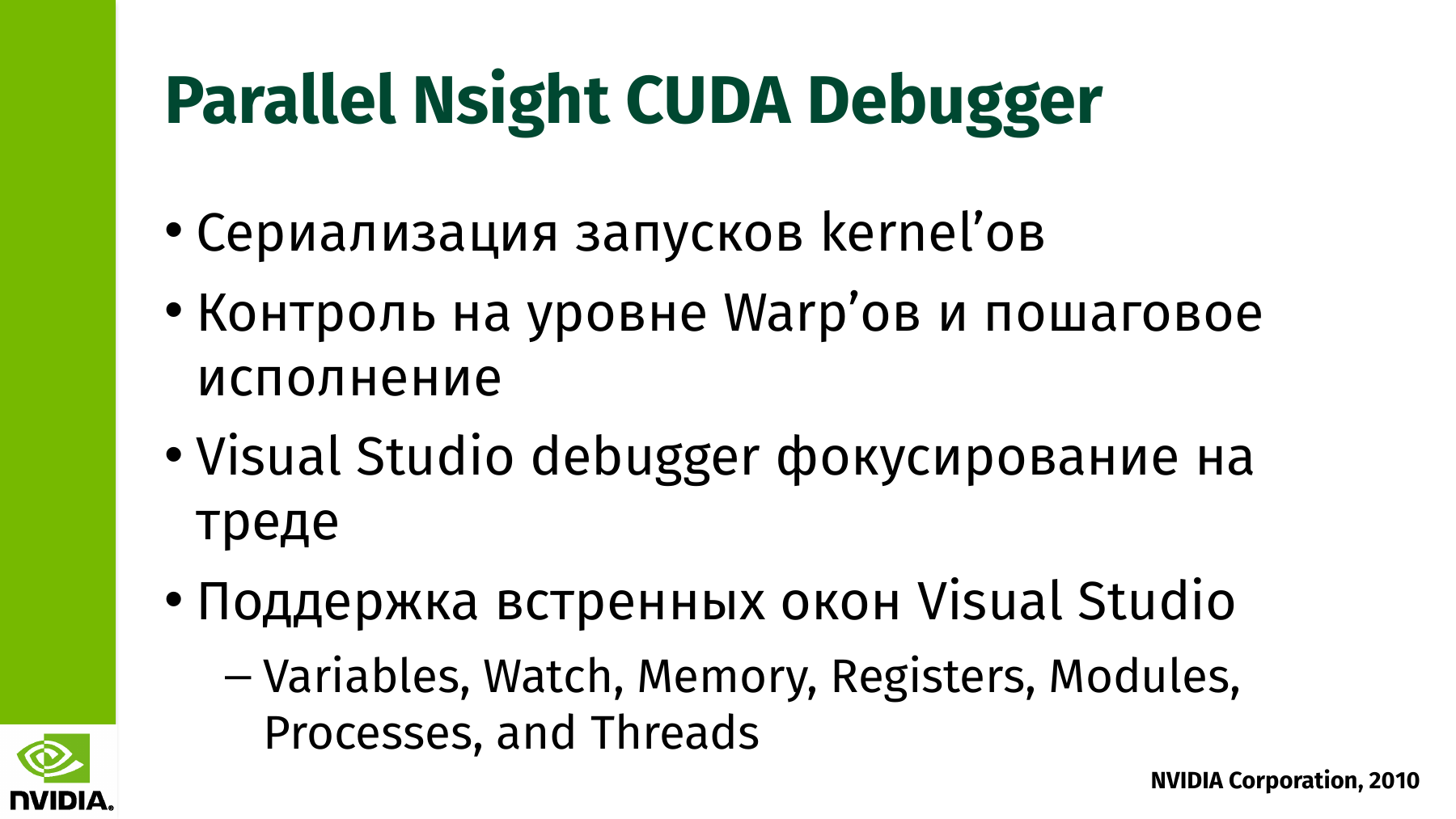

# Parallel Nsight CUDA Debugger
Сериализация запусков kernel’ов
Контроль на уровне Warp’ов и пошаговое исполнение
Visual Studio debugger фокусирование на треде
Поддержка встренных окон Visual Studio
Variables, Watch, Memory, Registers, Modules, Processes, and Threads